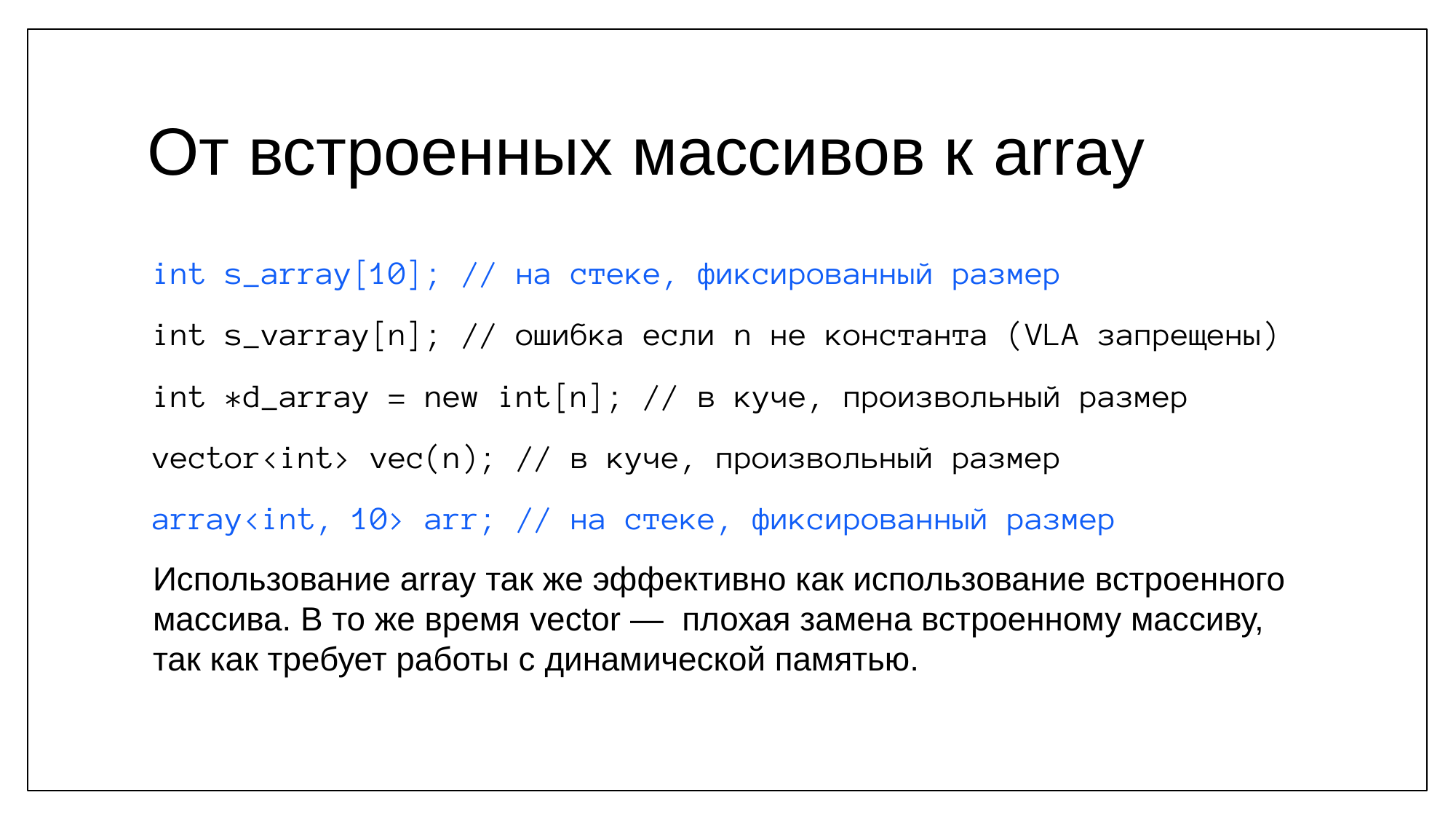

# От встроенных массивов к array
int s_array[10]; // на стеке, фиксированный размер
int s_varray[n]; // ошибка если n не константа (VLA запрещены)
int *d_array = new int[n]; // в куче, произвольный размер
vector<int> vec(n); // в куче, произвольный размер
array<int, 10> arr; // на стеке, фиксированный размер
Использование array так же эффективно как использование встроенного массива. В то же время vector ―  плохая замена встроенному массиву, так как требует работы с динамической памятью.